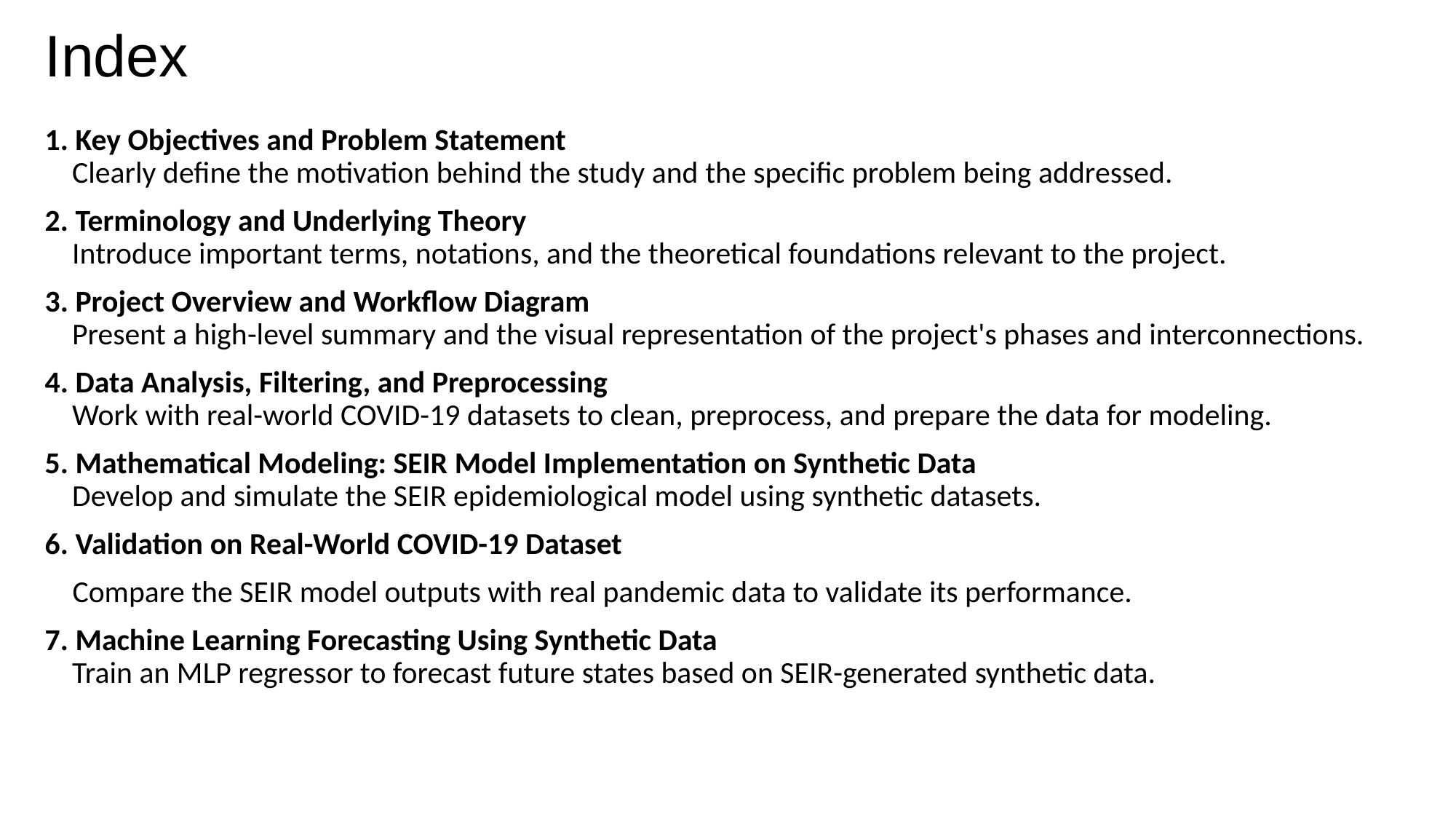

# Index
1. Key Objectives and Problem Statement
Clearly define the motivation behind the study and the specific problem being addressed.
2. Terminology and Underlying Theory
Introduce important terms, notations, and the theoretical foundations relevant to the project.
3. Project Overview and Workflow Diagram
Present a high-level summary and the visual representation of the project's phases and interconnections.
4. Data Analysis, Filtering, and Preprocessing
Work with real-world COVID-19 datasets to clean, preprocess, and prepare the data for modeling.
5. Mathematical Modeling: SEIR Model Implementation on Synthetic Data
Develop and simulate the SEIR epidemiological model using synthetic datasets.
6. Validation on Real-World COVID-19 Dataset
    Compare the SEIR model outputs with real pandemic data to validate its performance.
7. Machine Learning Forecasting Using Synthetic Data
Train an MLP regressor to forecast future states based on SEIR-generated synthetic data.